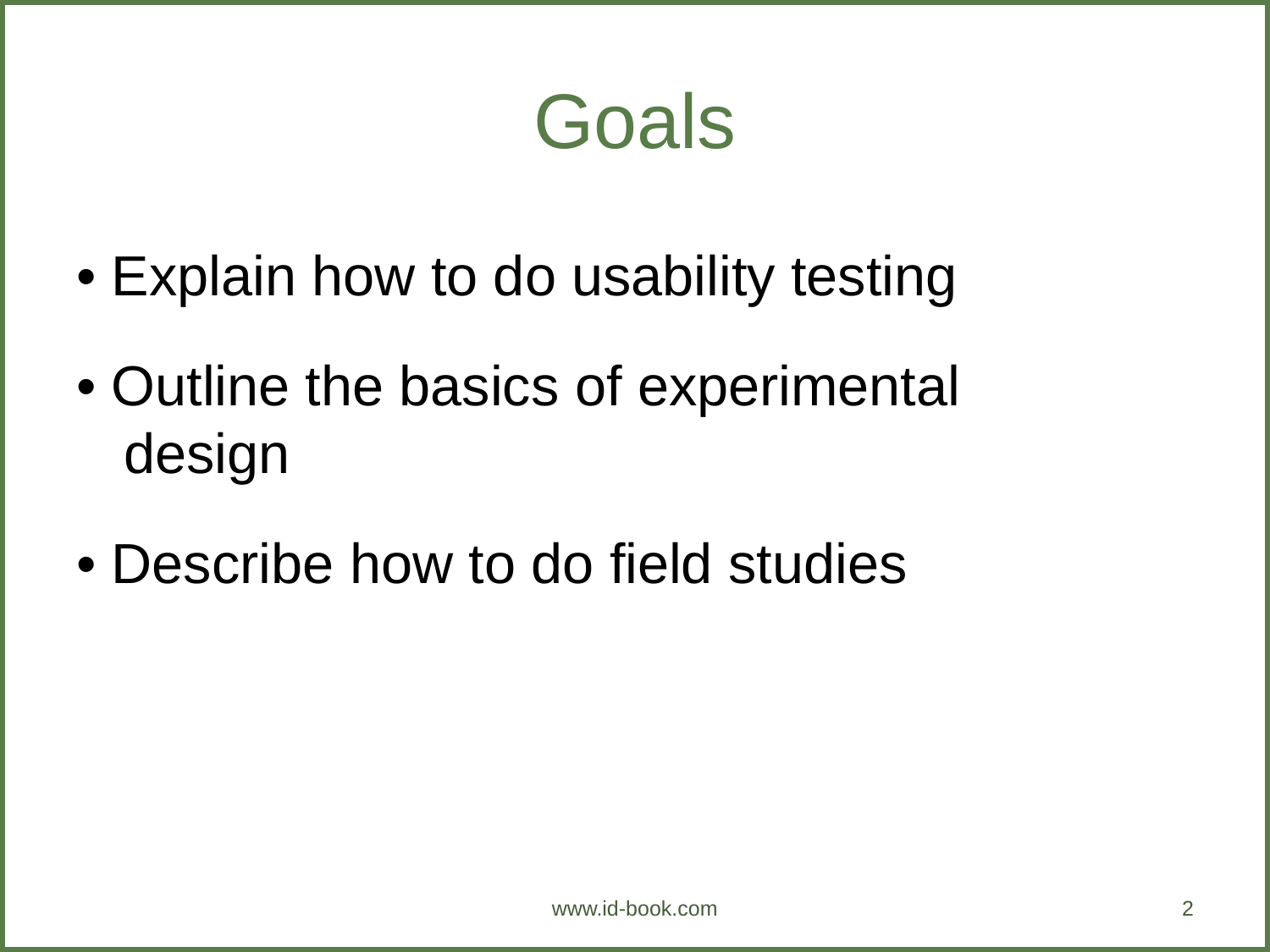

Goals

• Explain how to do usability testing
• Outline the basics of experimental design
• Describe how to do field studies
www.id-book.com
2